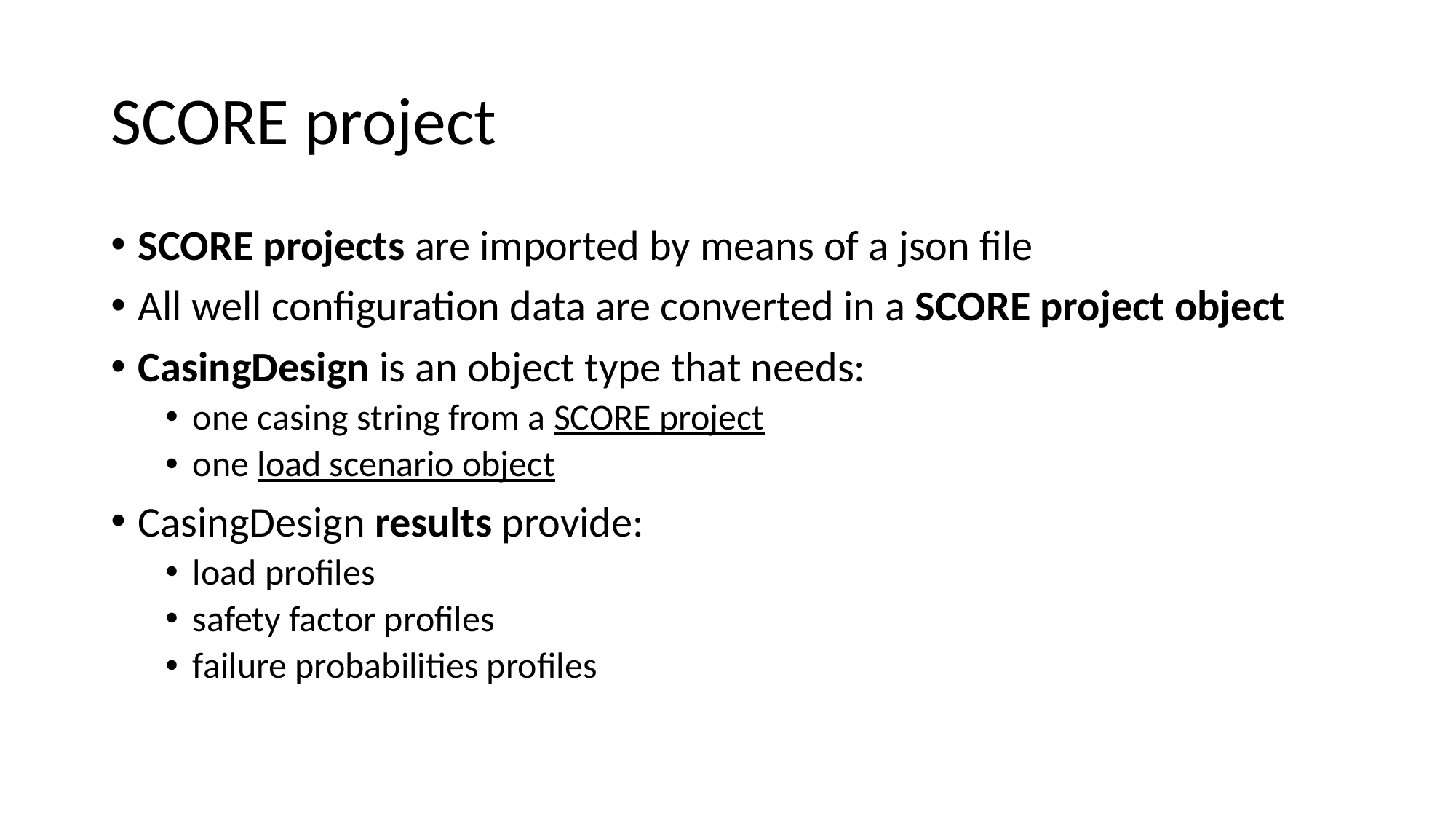

# SCORE project
SCORE projects are imported by means of a json file
All well configuration data are converted in a SCORE project object
CasingDesign is an object type that needs:
one casing string from a SCORE project
one load scenario object
CasingDesign results provide:
load profiles
safety factor profiles
failure probabilities profiles